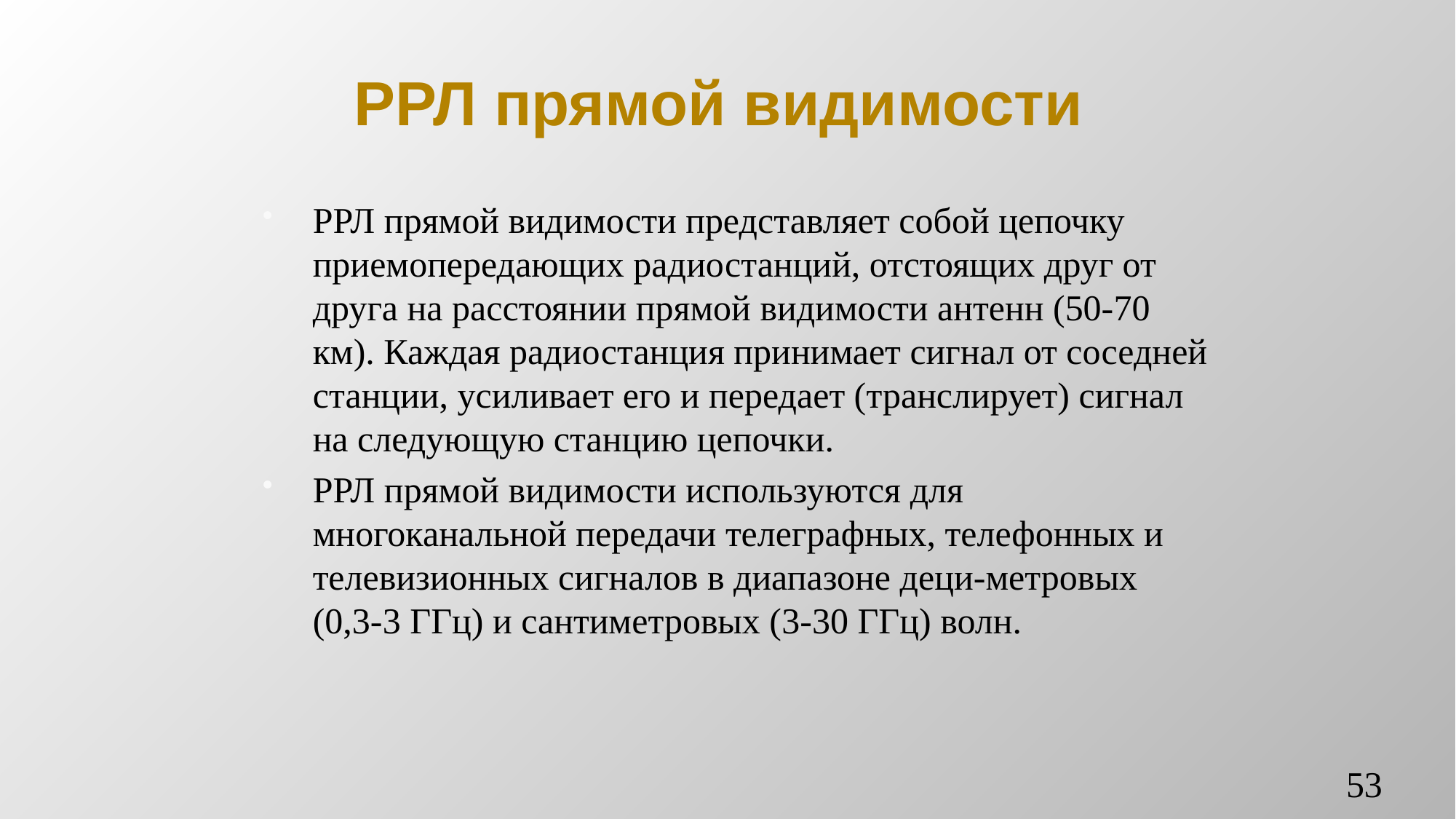

# РРЛ прямой видимости
РРЛ прямой видимости представляет собой цепочку приемопередающих радиостанций, отстоящих друг от друга на расстоянии прямой видимости антенн (50-70 км). Каждая радиостанция принимает сигнал от соседней станции, усиливает его и передает (транслирует) сигнал на следующую станцию цепочки.
РРЛ прямой видимости используются для многоканальной передачи телеграфных, телефонных и телевизионных сигналов в диапазоне деци-метровых (0,3-3 ГГц) и сантиметровых (3-30 ГГц) волн.
53